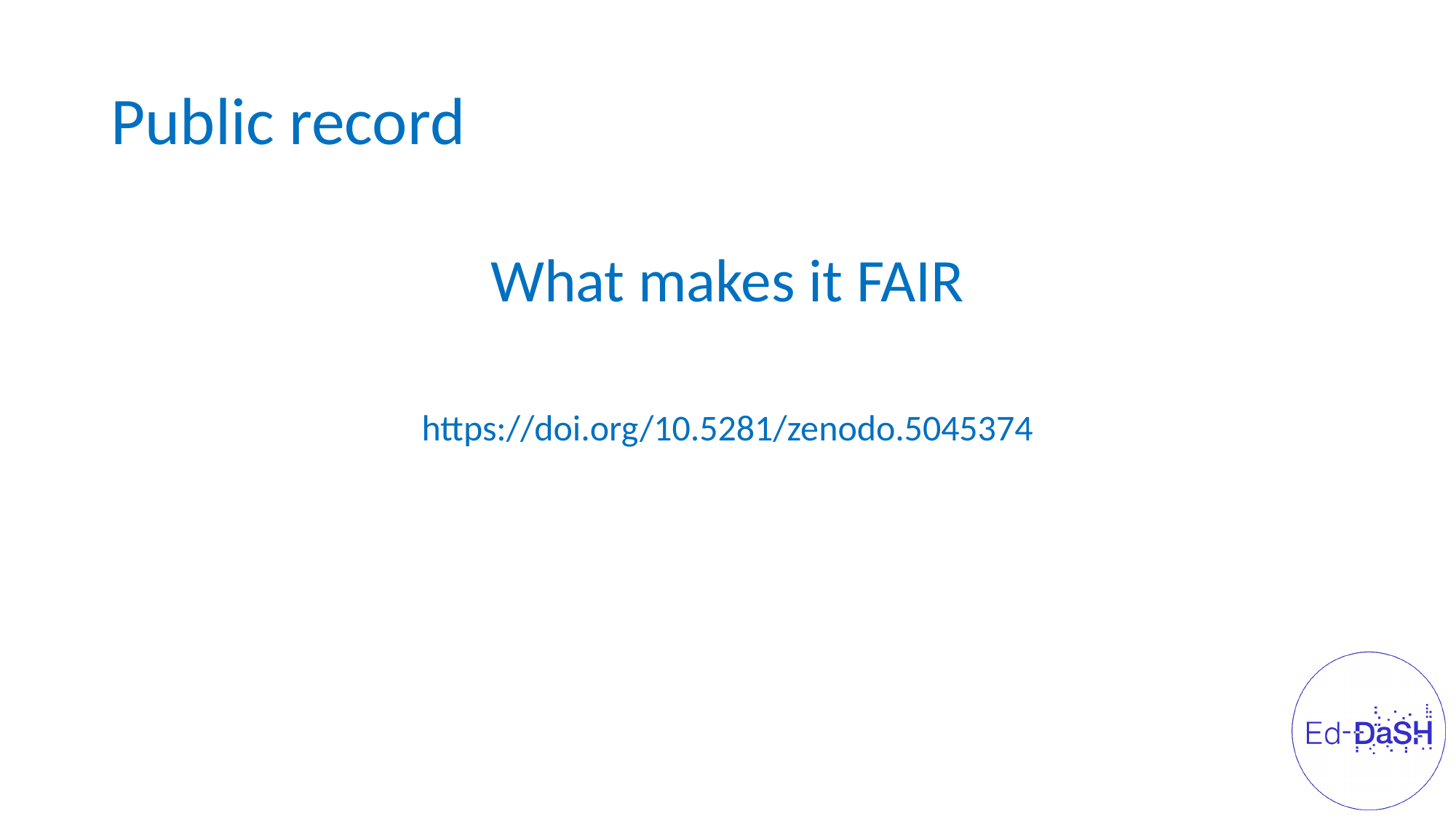

# Public record
What makes it FAIR

https://doi.org/10.5281/zenodo.5045374